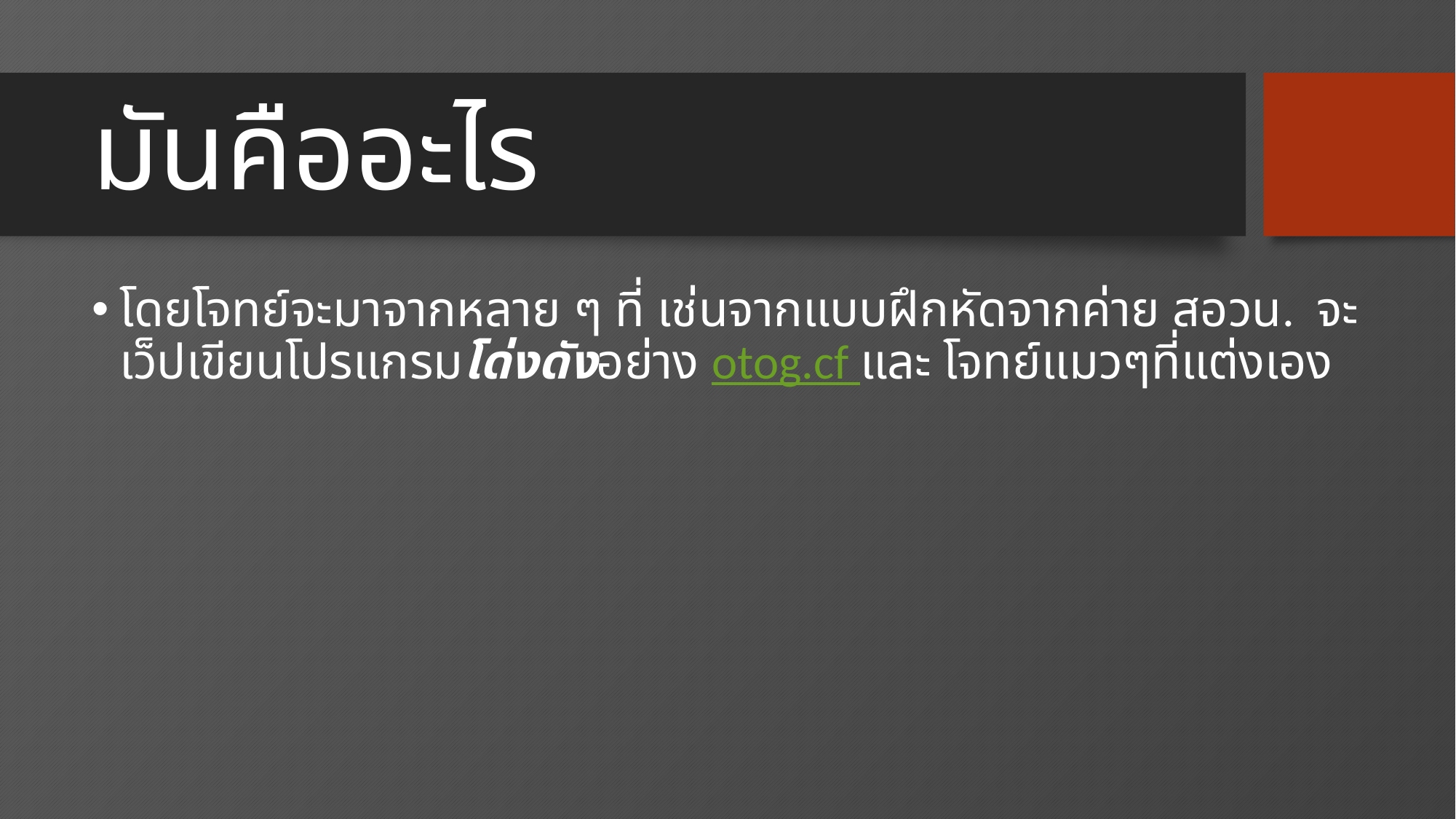

# มันคืออะไร
โดยโจทย์จะมาจากหลาย ๆ ที่ เช่นจากแบบฝึกหัดจากค่าย สอวน.  จะเว็ปเขียนโปรแกรมโด่งดังอย่าง otog.cf และ โจทย์แมวๆที่แต่งเอง